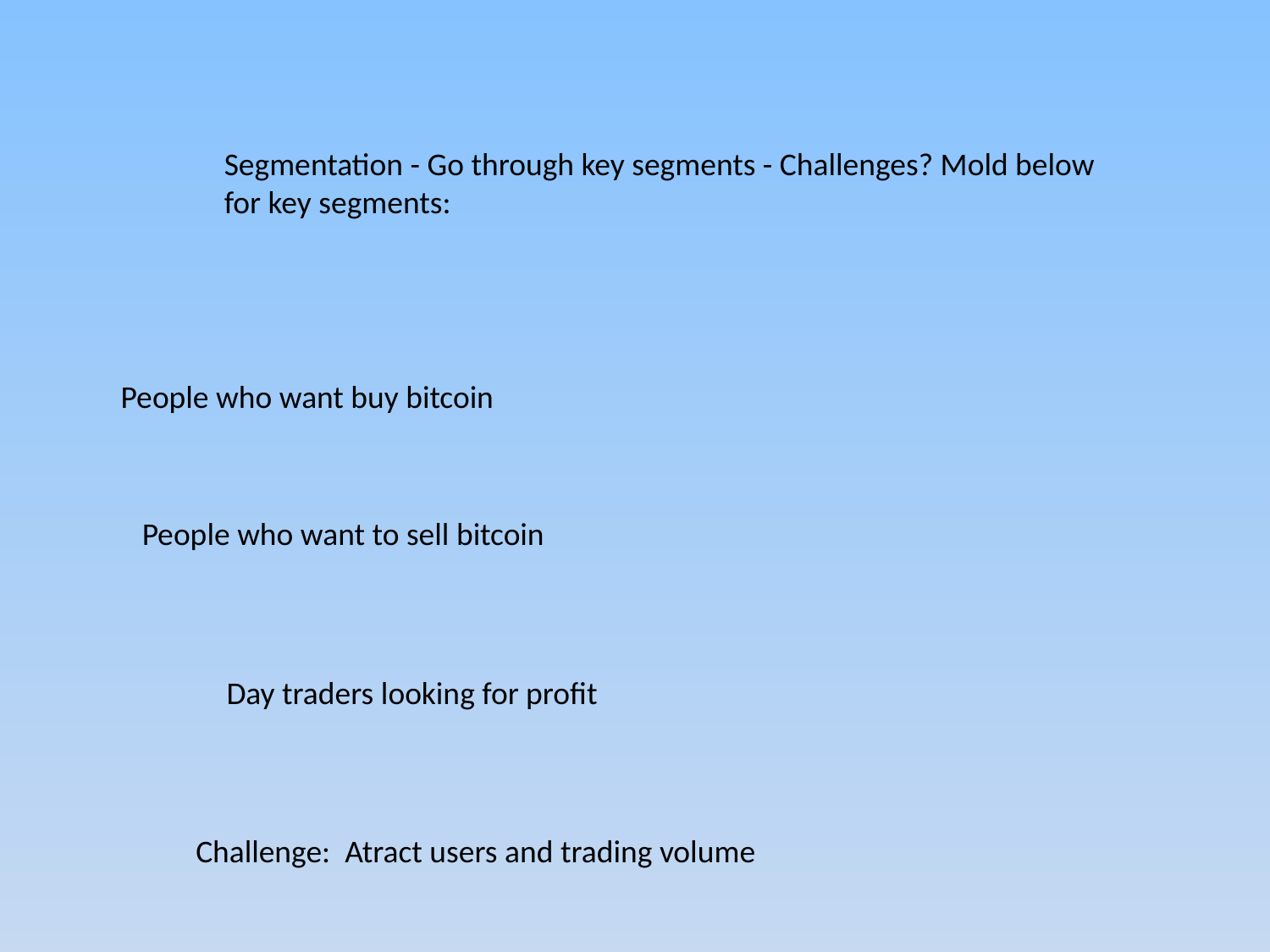

Segmentation - Go through key segments - Challenges? Mold below for key segments:
People who want buy bitcoin
People who want to sell bitcoin
Day traders looking for profit
Challenge:  Atract users and trading volume